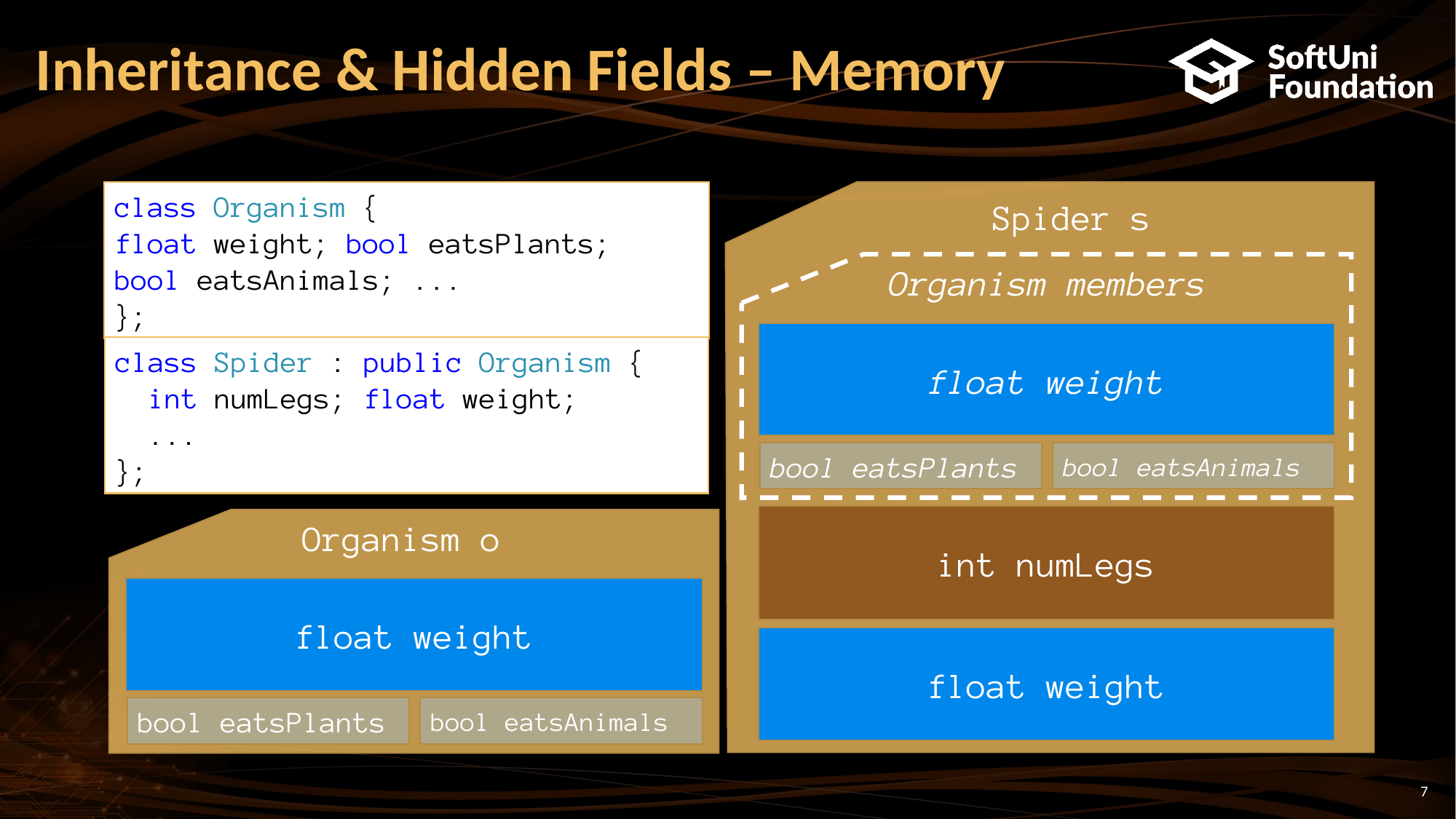

# Inheritance & Hidden Fields – Memory
class Organism {
float weight; bool eatsPlants;
bool eatsAnimals; ...
};

Spider s

Organism members
float weight
class Spider : public Organism {
  int numLegs; float weight;
  ...
};
bool eatsPlants
bool eatsAnimals
int numLegs

Organism o
float weight
float weight
bool eatsPlants
bool eatsAnimals
7